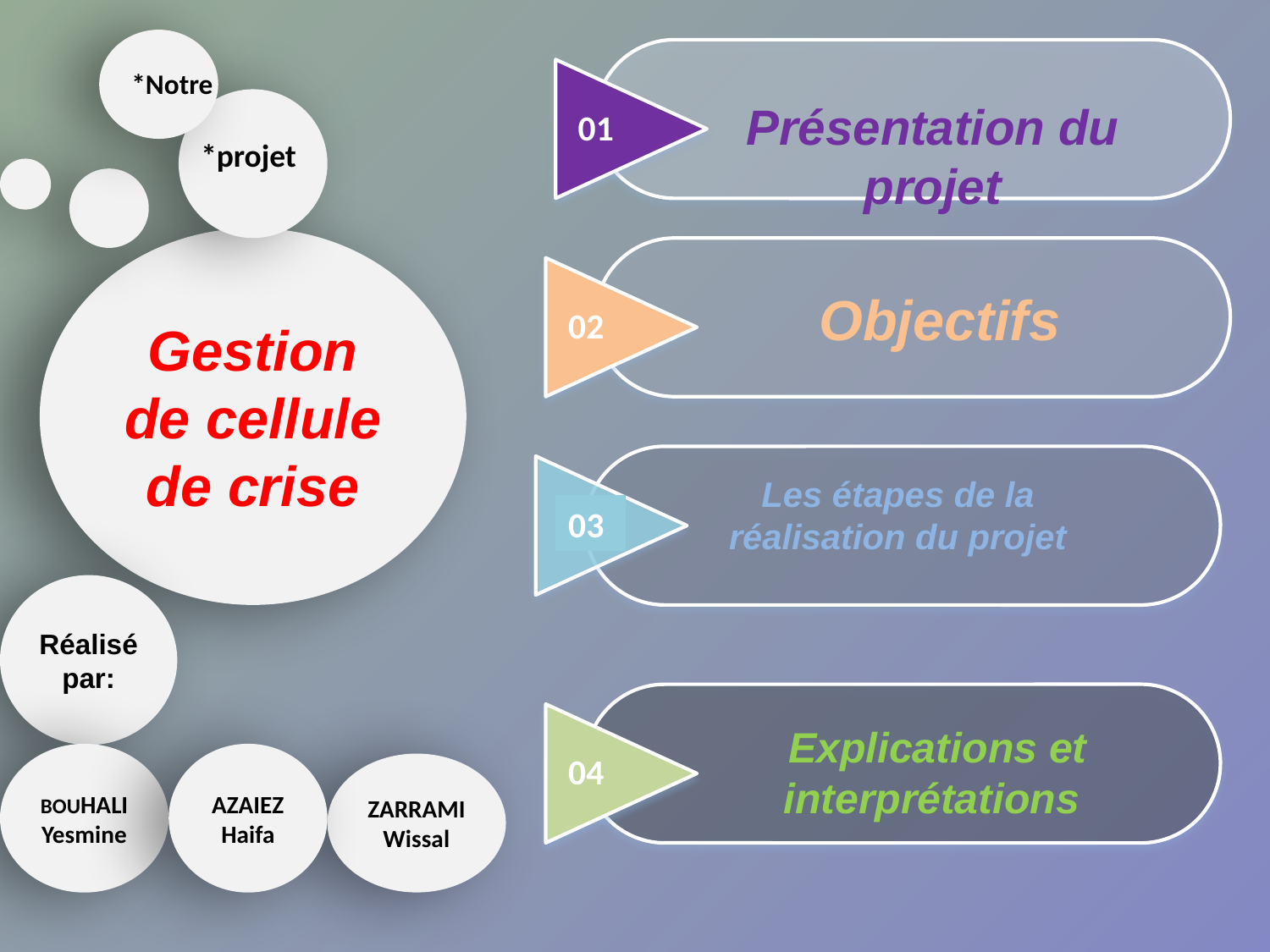

*Notre

Présentation du projet
01
*projet

Gestion de cellule de crise

Objectifs
02

Les étapes de la réalisation du projet
03
Réalisé par:

Explications et interprétations
BOUHALI Yesmine
AZAIEZ
Haifa
04
ZARRAMI Wissal